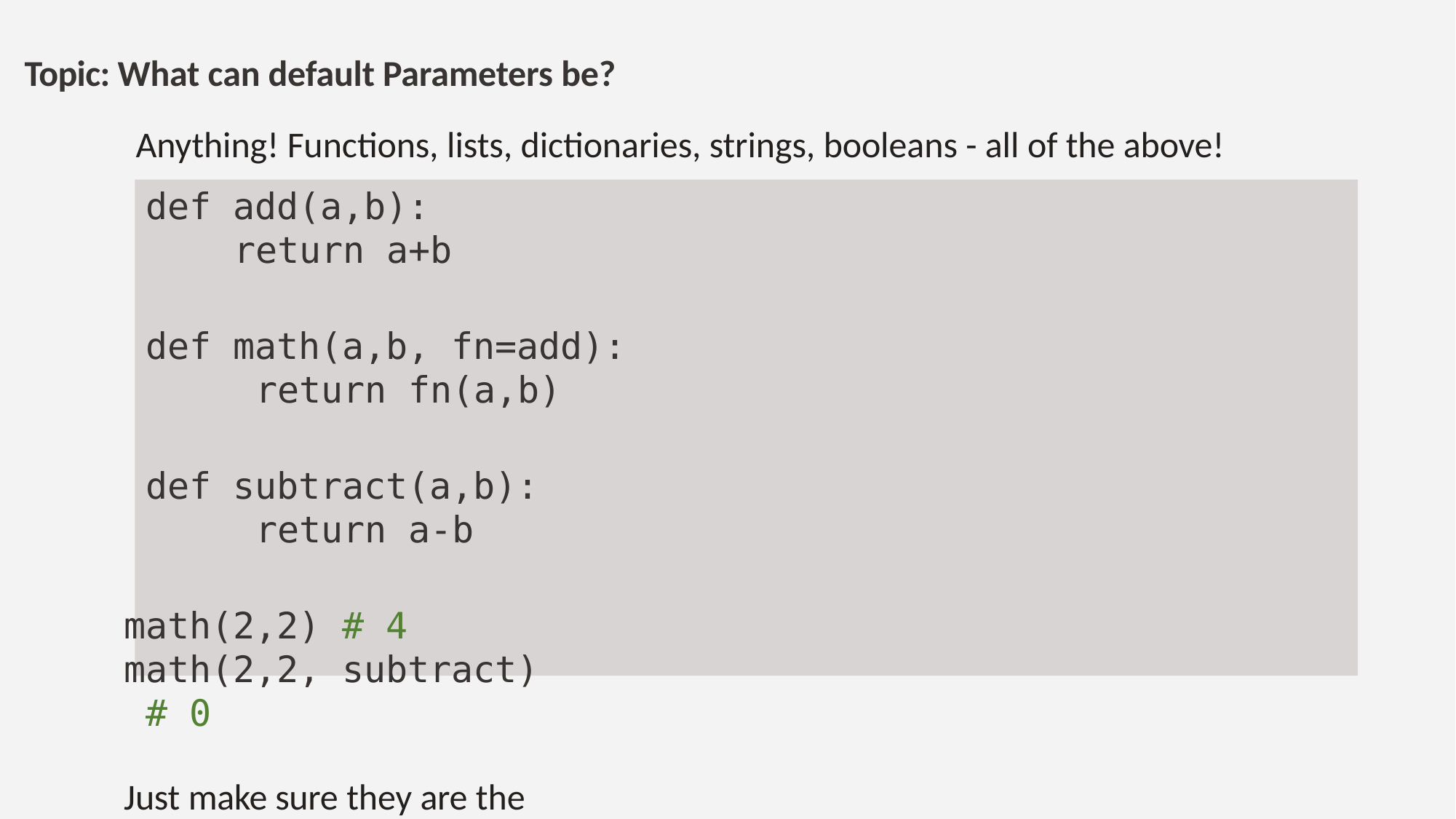

# Topic: What can default Parameters be?
Anything! Functions, lists, dictionaries, strings, booleans - all of the above!
def add(a,b):
return a+b

def math(a,b, fn=add):  return fn(a,b)

def subtract(a,b):  return a-b

math(2,2) # 4
math(2,2, subtract) # 0

Just make sure they are the last parameters or you will get a SyntaxError!